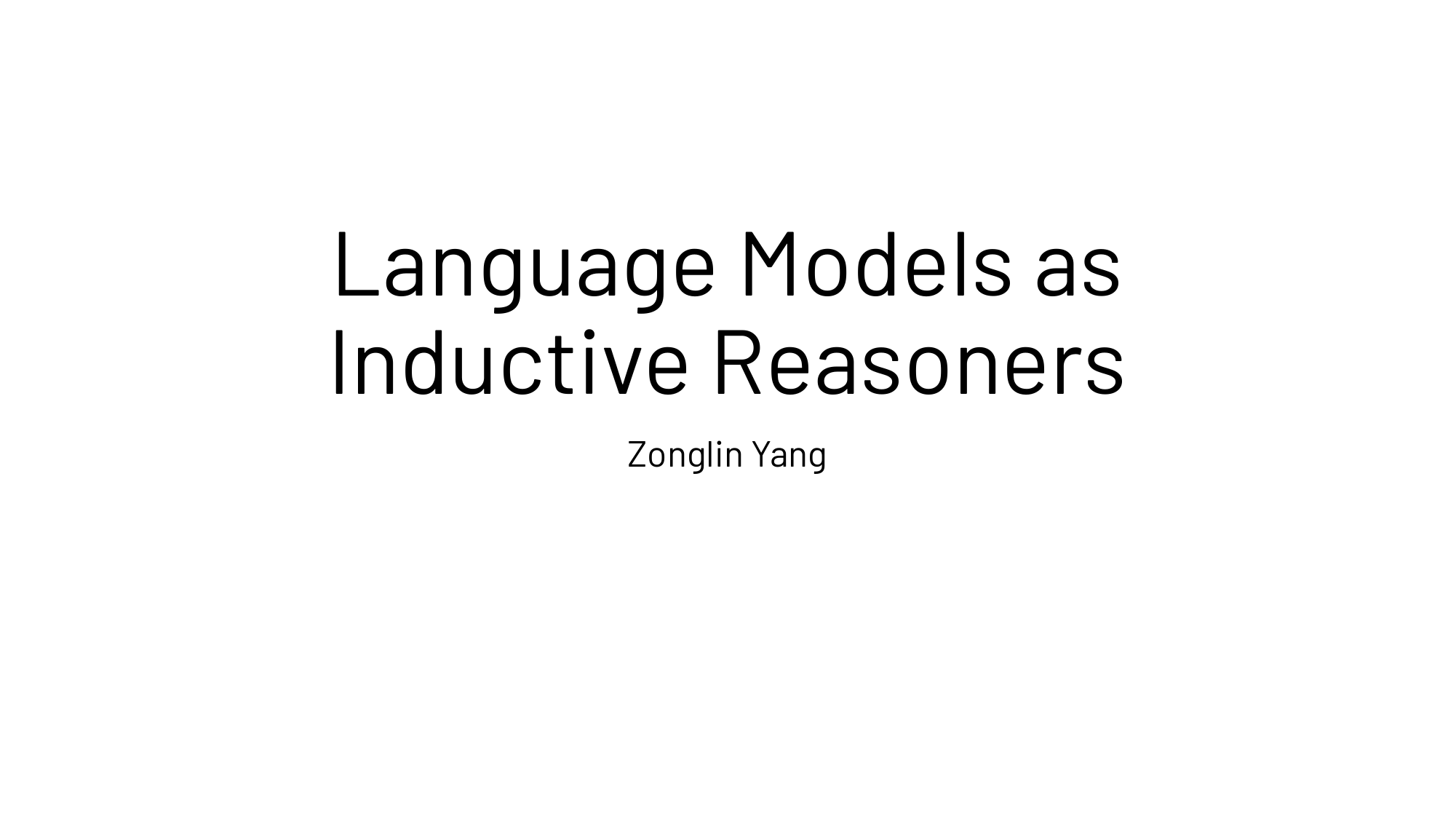

# Language Models as Inductive Reasoners
Zonglin Yang